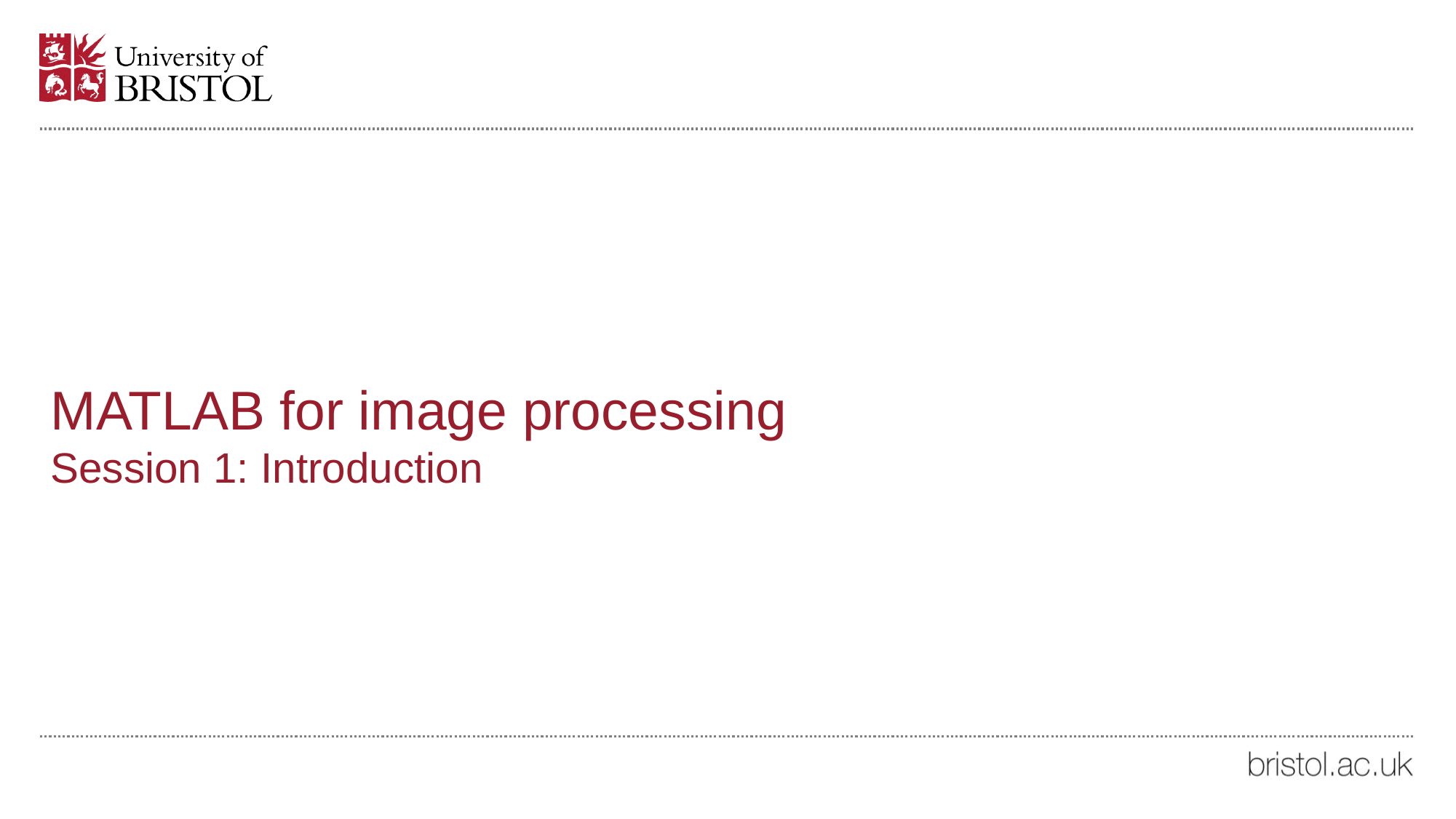

# MATLAB for image processing Session 1: Introduction